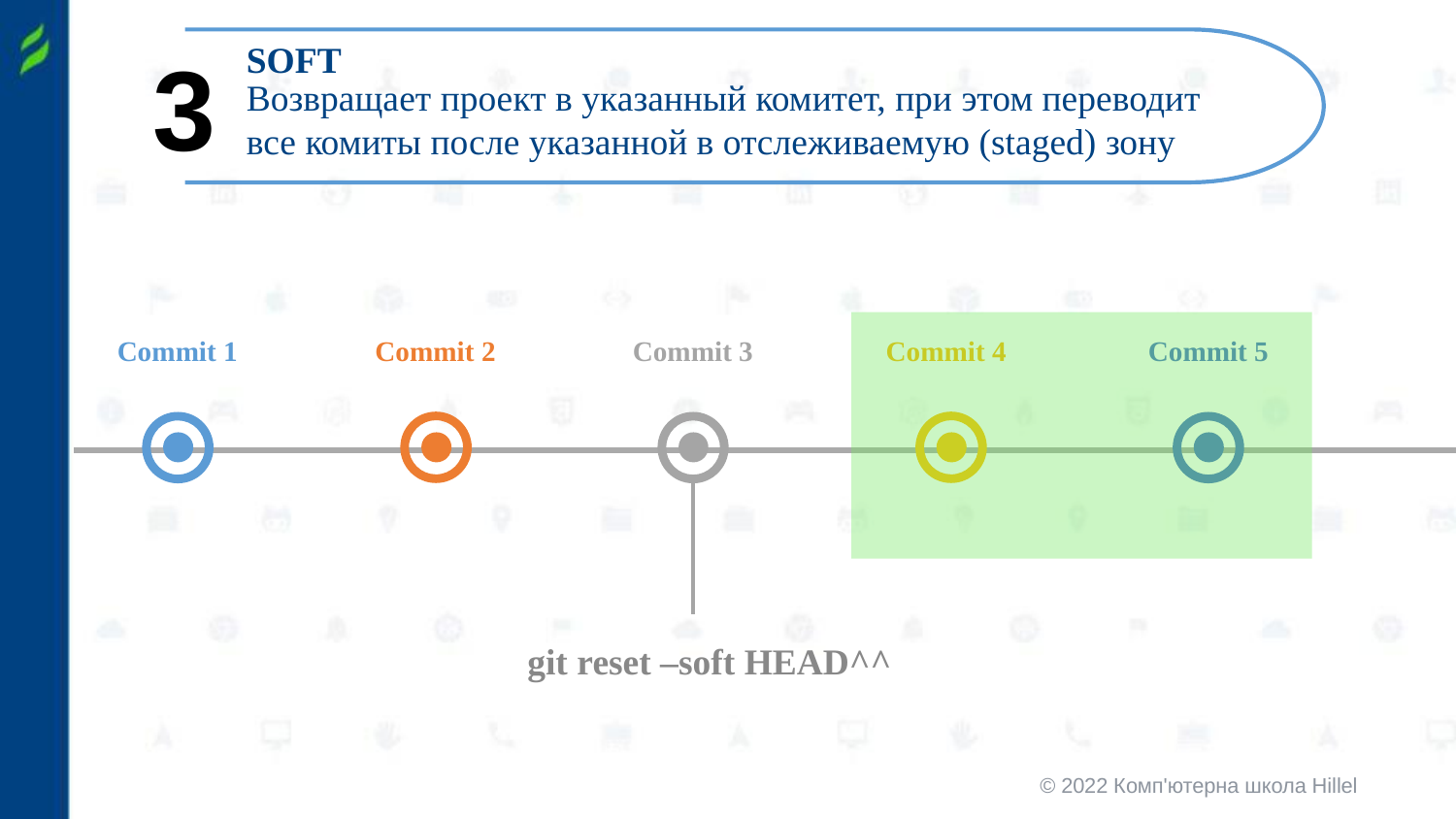

SOFT
3
Возвращает проект в указанный комитет, при этом переводит
все комиты после указанной в отслеживаемую (staged) зону

Commit 5
Commit 1
Commit 2
Commit 3
Commit 4

git reset –soft HEAD^^